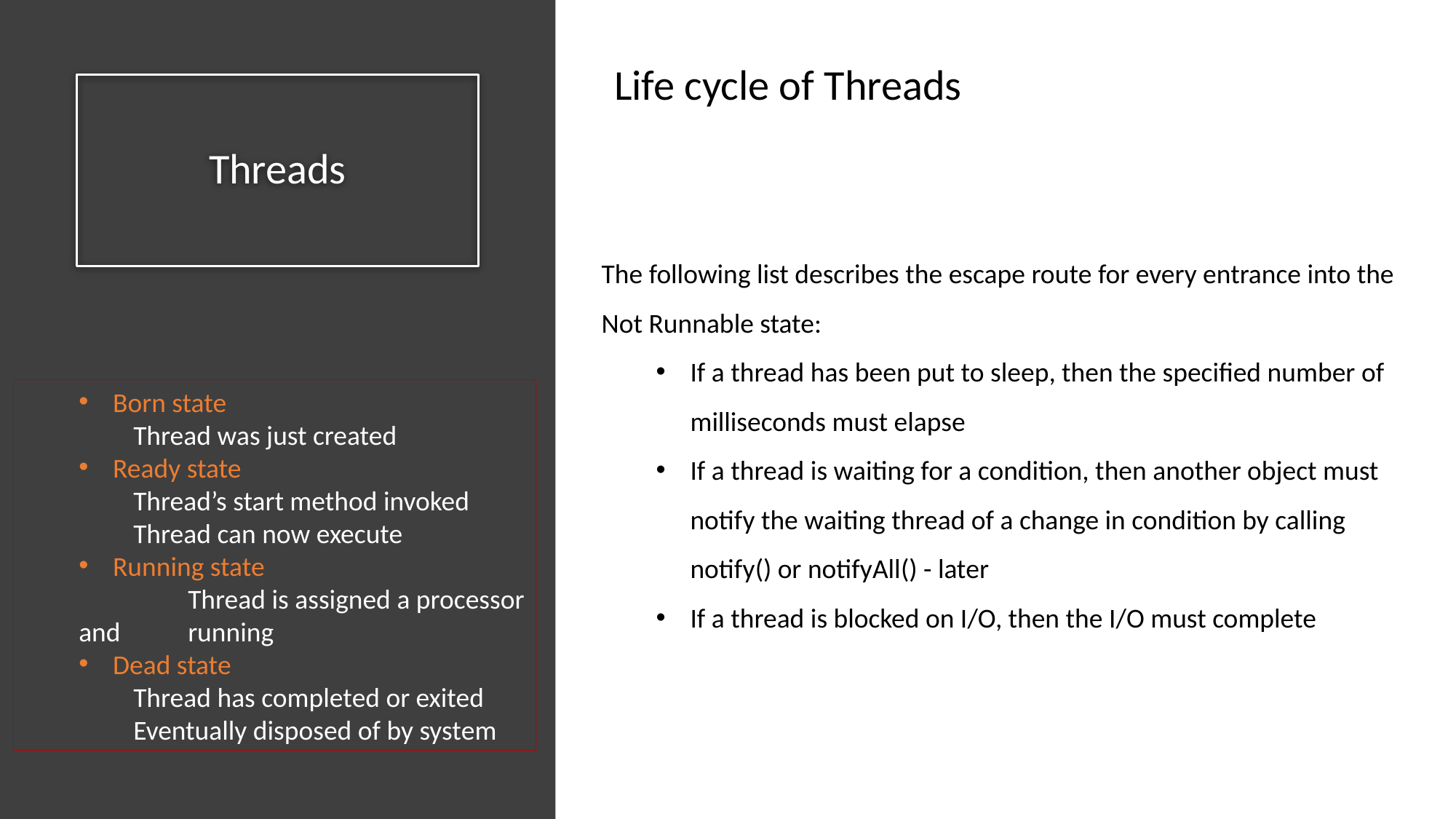

Life cycle of Threads
# Threads
The following list describes the escape route for every entrance into the Not Runnable state:
If a thread has been put to sleep, then the specified number of milliseconds must elapse
If a thread is waiting for a condition, then another object must notify the waiting thread of a change in condition by calling notify() or notifyAll() - later
If a thread is blocked on I/O, then the I/O must complete
Born state
Thread was just created
Ready state
Thread’s start method invoked
Thread can now execute
Running state
	Thread is assigned a processor and 	running
Dead state
Thread has completed or exited
Eventually disposed of by system